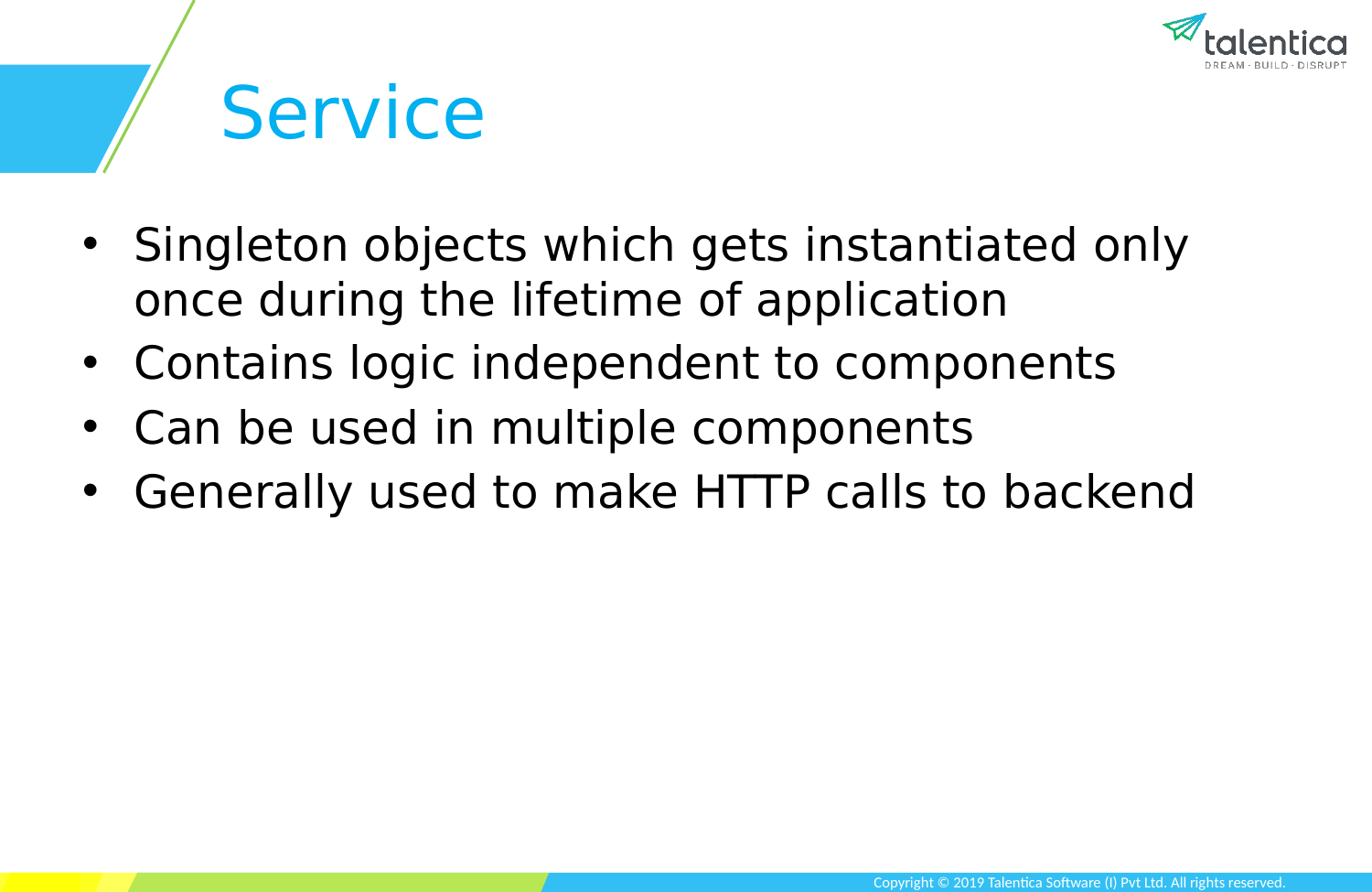

# Service
Singleton objects which gets instantiated only once during the lifetime of application
Contains logic independent to components
Can be used in multiple components
Generally used to make HTTP calls to backend